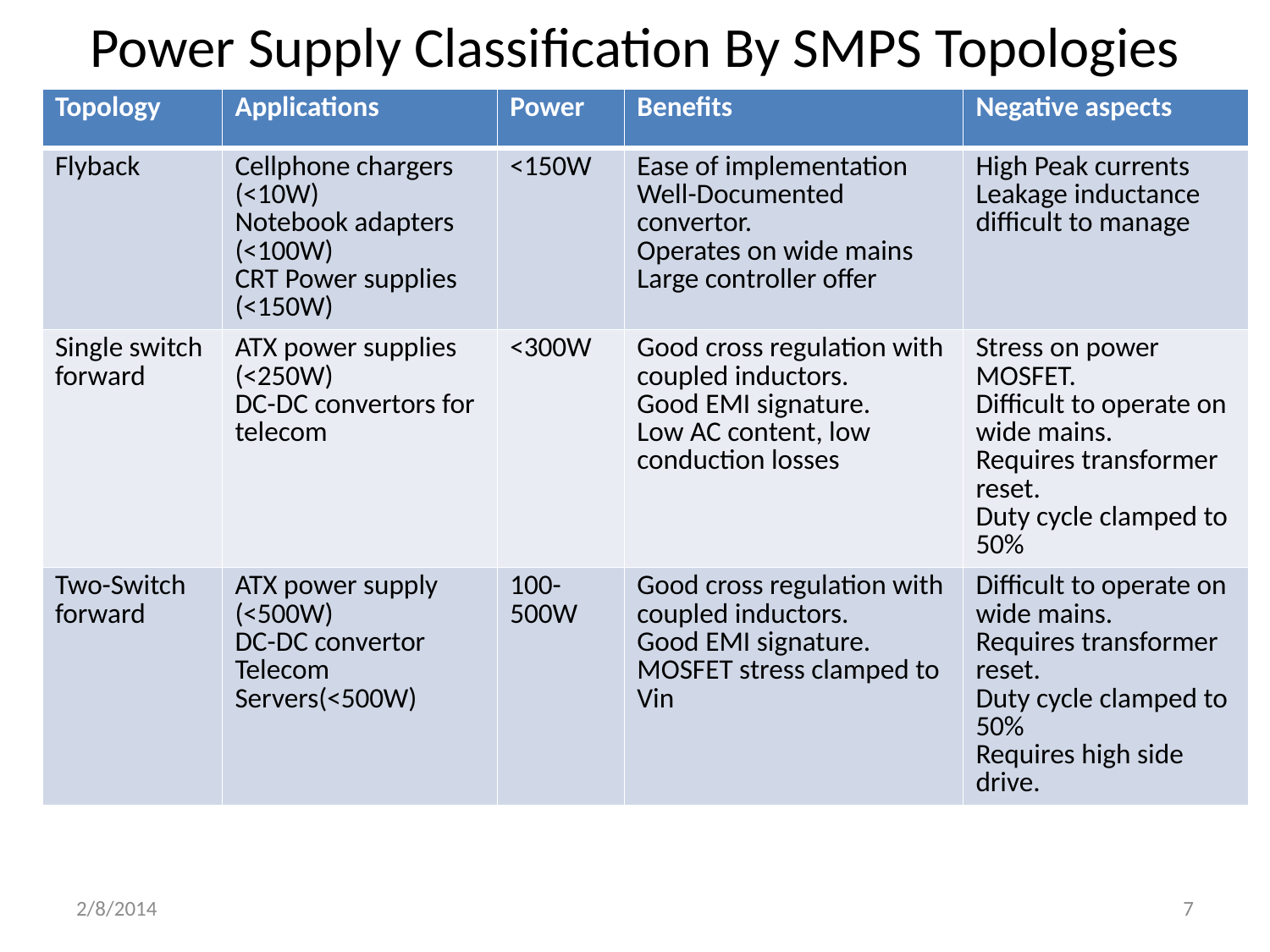

# Power Supply Classification By SMPS Topologies
| Topology | Applications | Power | Benefits | Negative aspects |
| --- | --- | --- | --- | --- |
| Flyback | Cellphone chargers (<10W) Notebook adapters (<100W) CRT Power supplies (<150W) | <150W | Ease of implementation Well-Documented convertor. Operates on wide mains Large controller offer | High Peak currents Leakage inductance difficult to manage |
| Single switch forward | ATX power supplies (<250W) DC-DC convertors for telecom | <300W | Good cross regulation with coupled inductors. Good EMI signature. Low AC content, low conduction losses | Stress on power MOSFET. Difficult to operate on wide mains. Requires transformer reset. Duty cycle clamped to 50% |
| Two-Switch forward | ATX power supply (<500W) DC-DC convertor Telecom Servers(<500W) | 100-500W | Good cross regulation with coupled inductors. Good EMI signature. MOSFET stress clamped to Vin | Difficult to operate on wide mains. Requires transformer reset. Duty cycle clamped to 50% Requires high side drive. |
2/8/2014
7